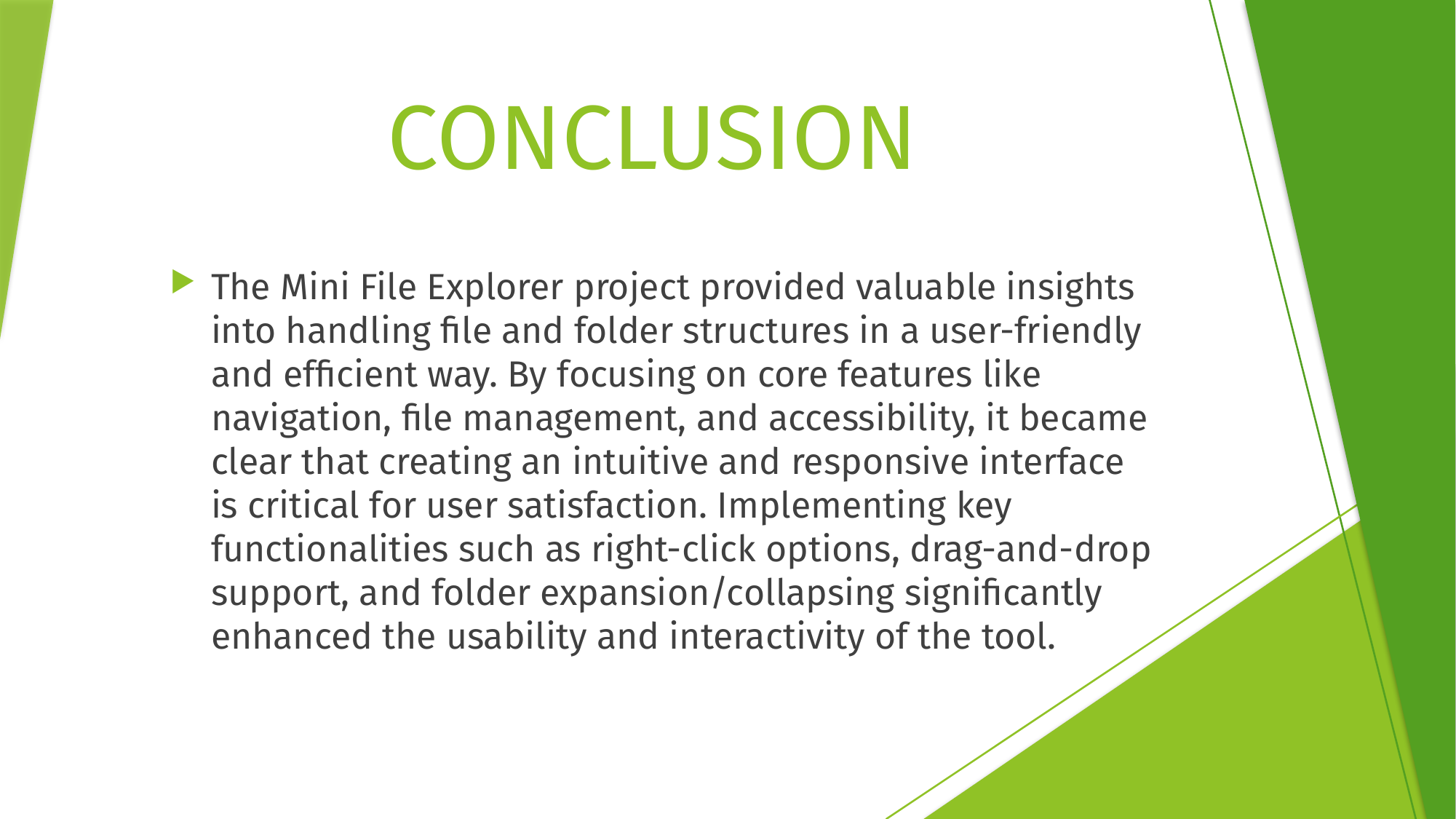

# CONCLUSION
The Mini File Explorer project provided valuable insights into handling file and folder structures in a user-friendly and efficient way. By focusing on core features like navigation, file management, and accessibility, it became clear that creating an intuitive and responsive interface is critical for user satisfaction. Implementing key functionalities such as right-click options, drag-and-drop support, and folder expansion/collapsing significantly enhanced the usability and interactivity of the tool.